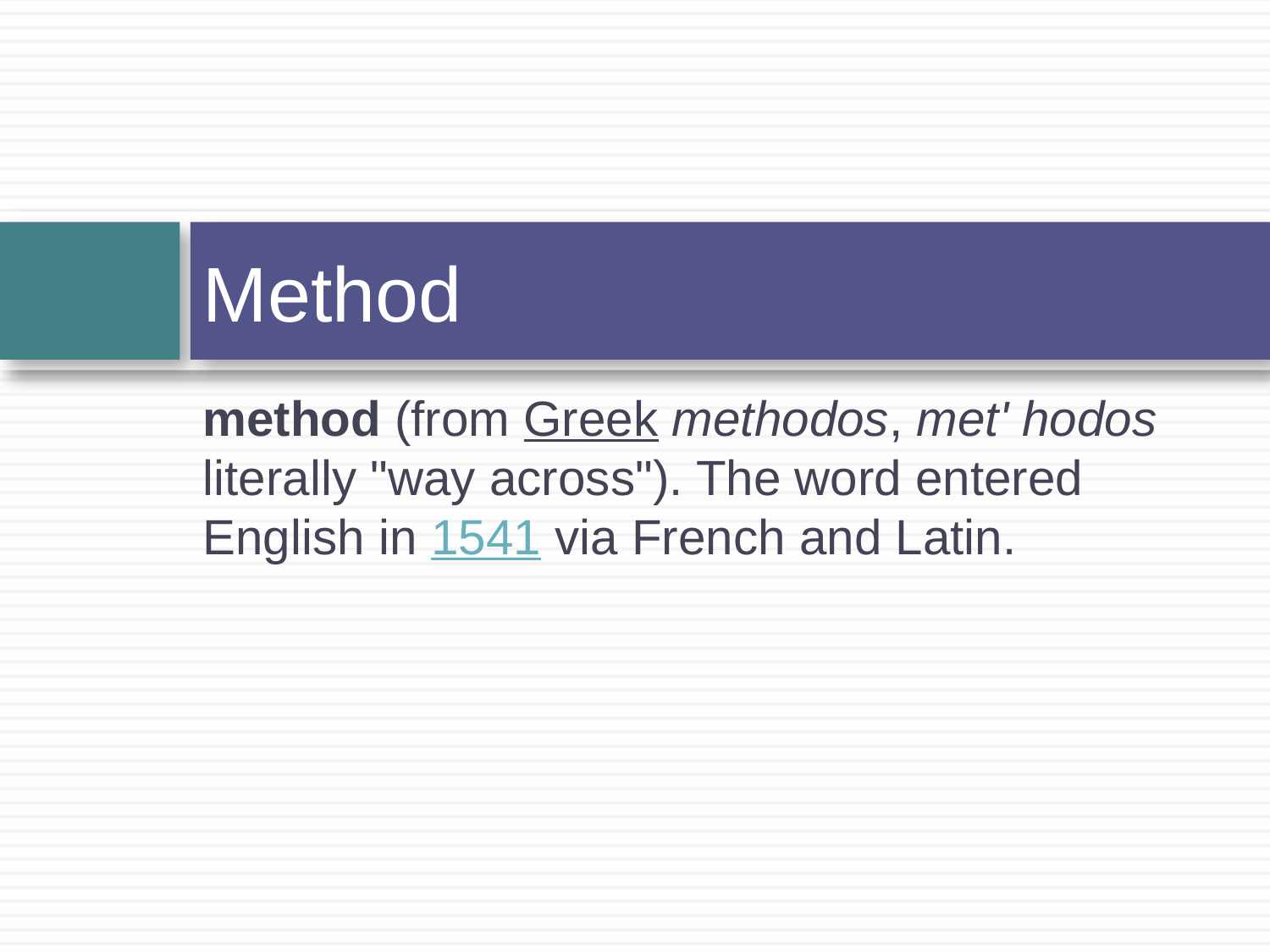

# Method
method (from Greek methodos, met' hodos literally "way across"). The word entered English in 1541 via French and Latin.